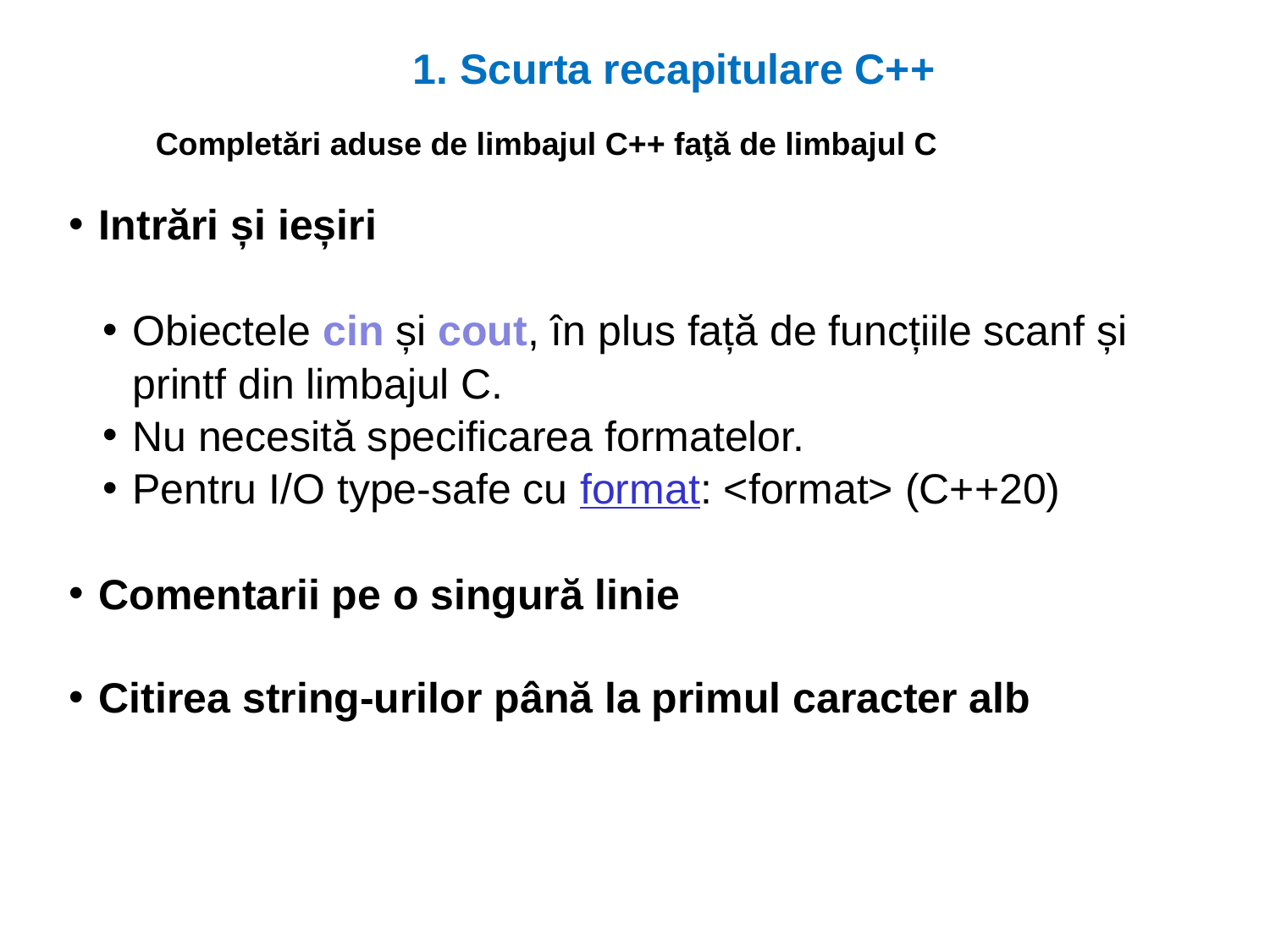

1. Scurta recapitulare C++
Completări aduse de limbajul C++ faţă de limbajul C
Intrări și ieșiri

Obiectele cin și cout, în plus față de funcțiile scanf și printf din limbajul C.
Nu necesită specificarea formatelor.
Pentru I/O type-safe cu format: <format> (C++20)

Comentarii pe o singură linie

Citirea string-urilor până la primul caracter alb